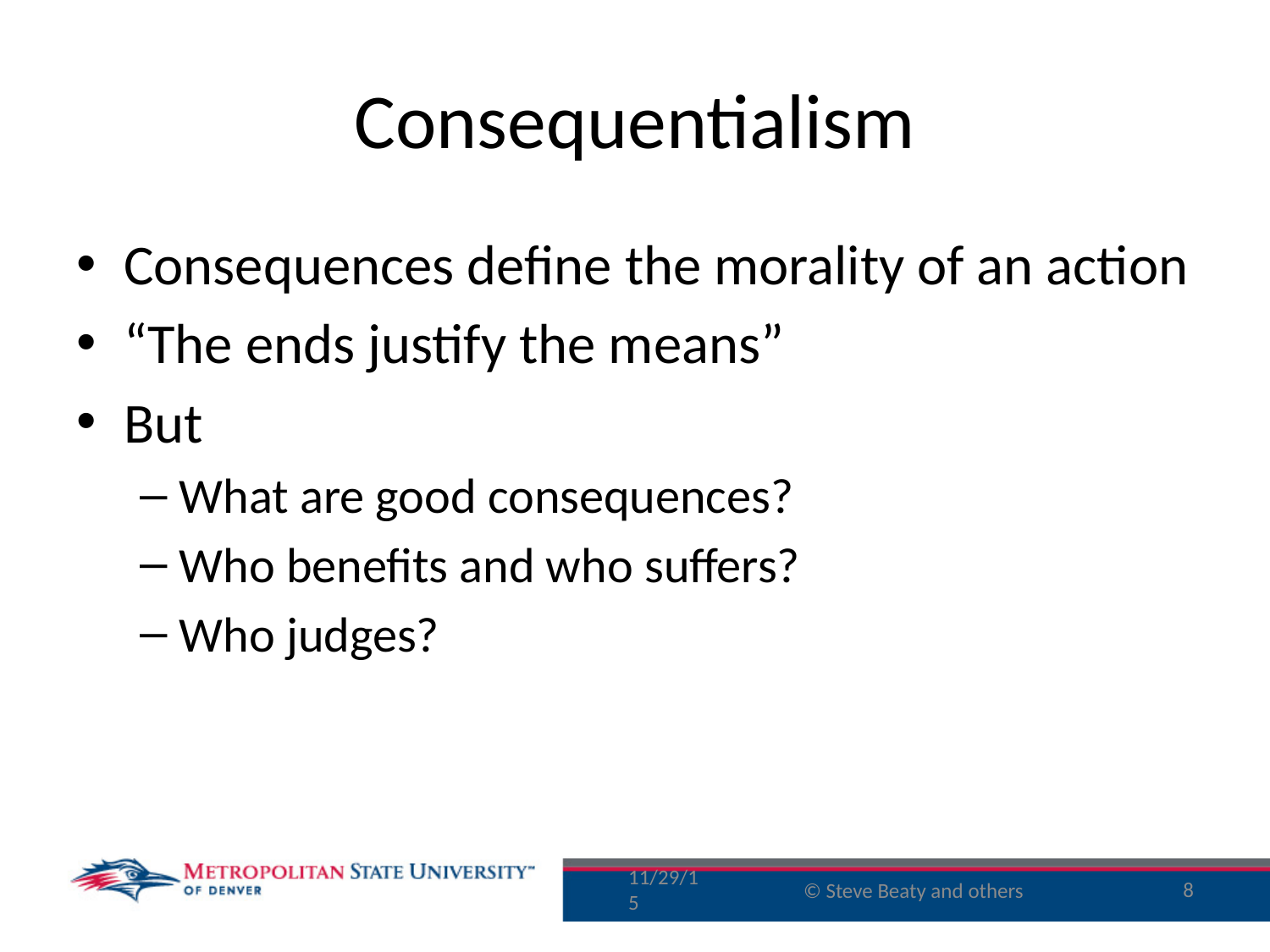

# Consequentialism
Consequences define the morality of an action
“The ends justify the means”
But
What are good consequences?
Who benefits and who suffers?
Who judges?
11/29/15
8
© Steve Beaty and others